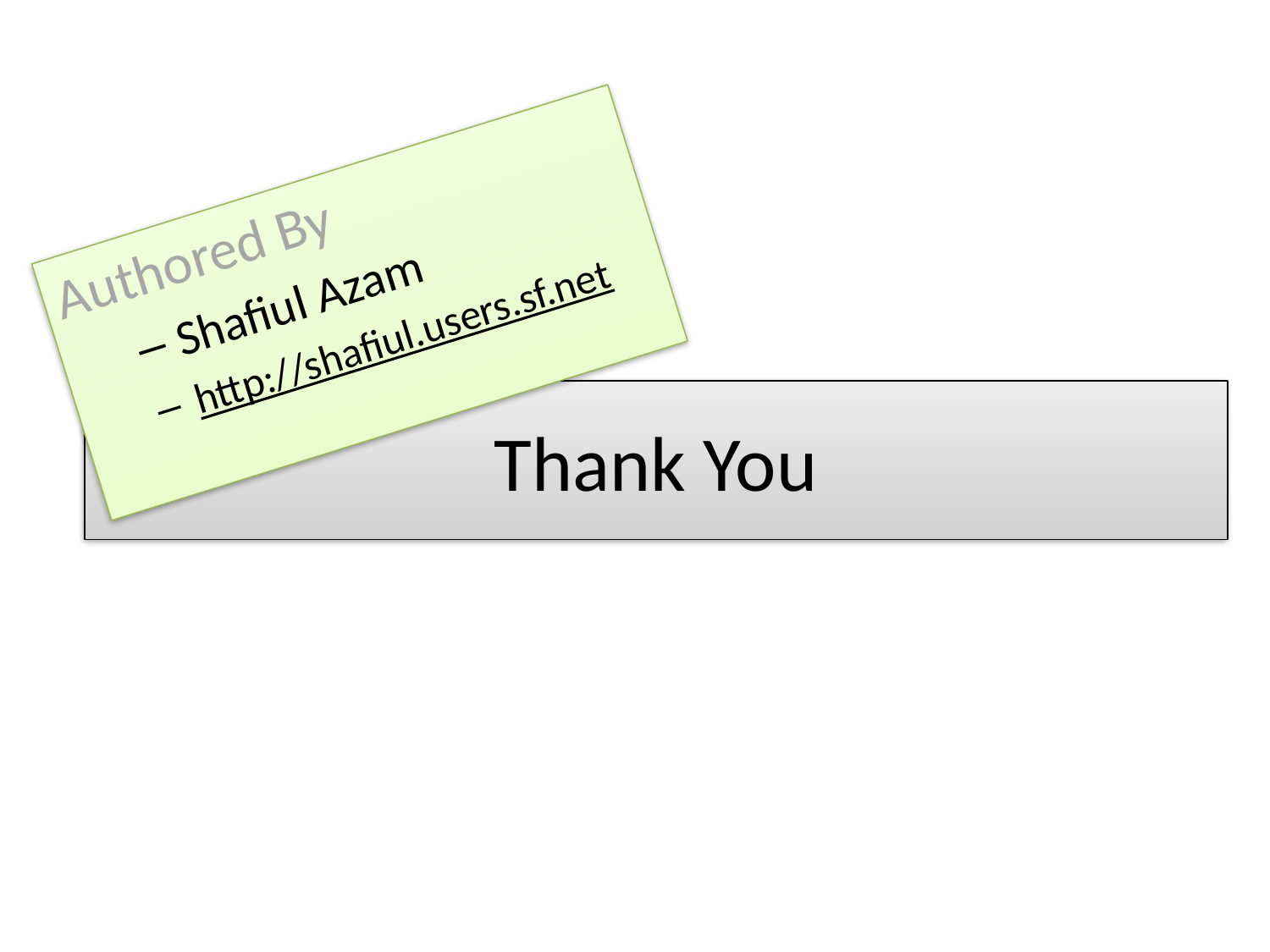

Authored By
Shafiul Azam
http://shafiul.users.sf.net
# Thank You